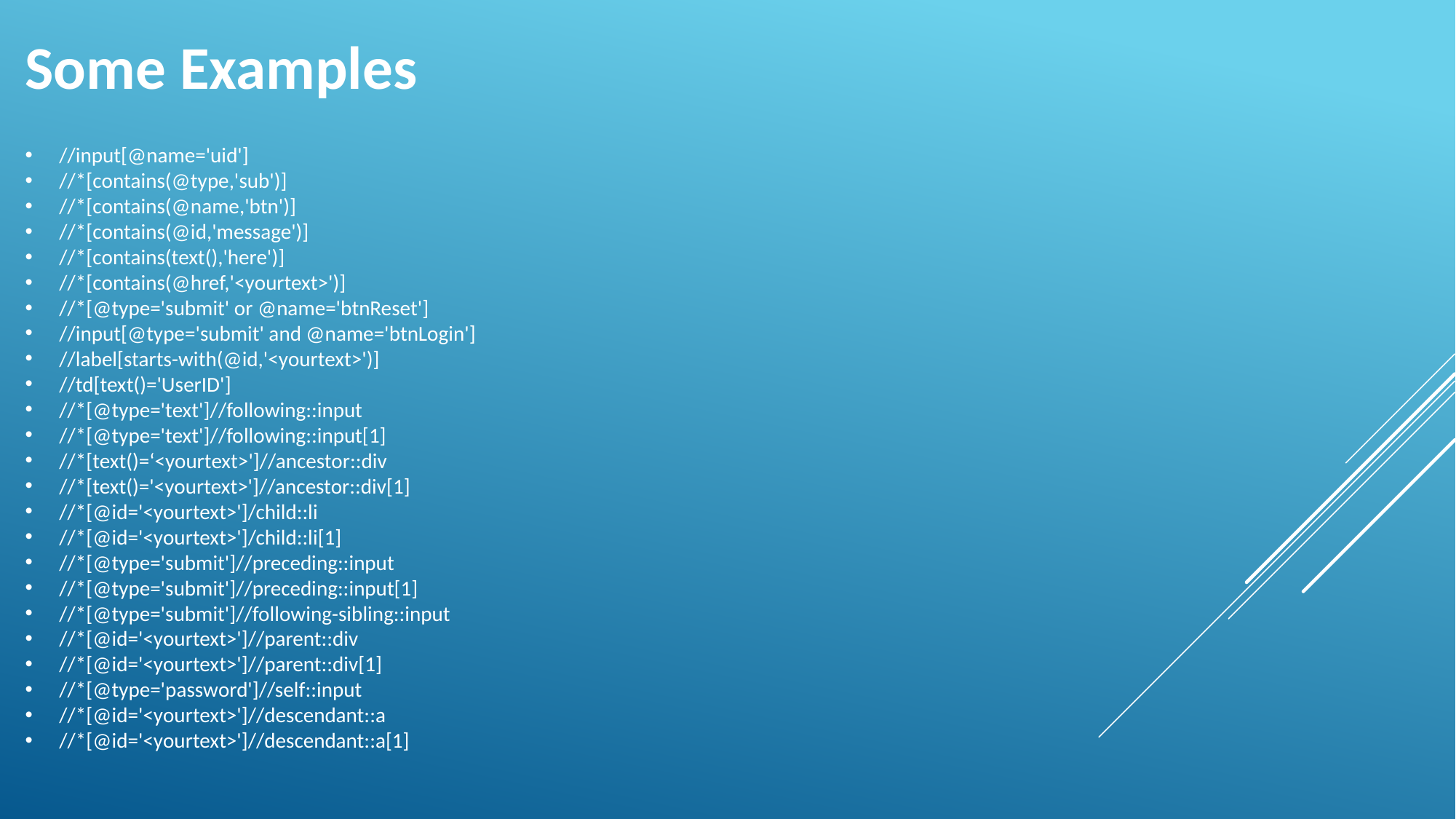

Some Examples

//input[@name='uid']
//*[contains(@type,'sub')]
//*[contains(@name,'btn')]
//*[contains(@id,'message')]
//*[contains(text(),'here')]
//*[contains(@href,'<yourtext>')]
//*[@type='submit' or @name='btnReset']
//input[@type='submit' and @name='btnLogin']
//label[starts-with(@id,'<yourtext>')]
//td[text()='UserID']
//*[@type='text']//following::input
//*[@type='text']//following::input[1]
//*[text()=‘<yourtext>']//ancestor::div
//*[text()='<yourtext>']//ancestor::div[1]
//*[@id='<yourtext>']/child::li
//*[@id='<yourtext>']/child::li[1]
//*[@type='submit']//preceding::input
//*[@type='submit']//preceding::input[1]
//*[@type='submit']//following-sibling::input
//*[@id='<yourtext>']//parent::div
//*[@id='<yourtext>']//parent::div[1]
//*[@type='password']//self::input
//*[@id='<yourtext>']//descendant::a
//*[@id='<yourtext>']//descendant::a[1]